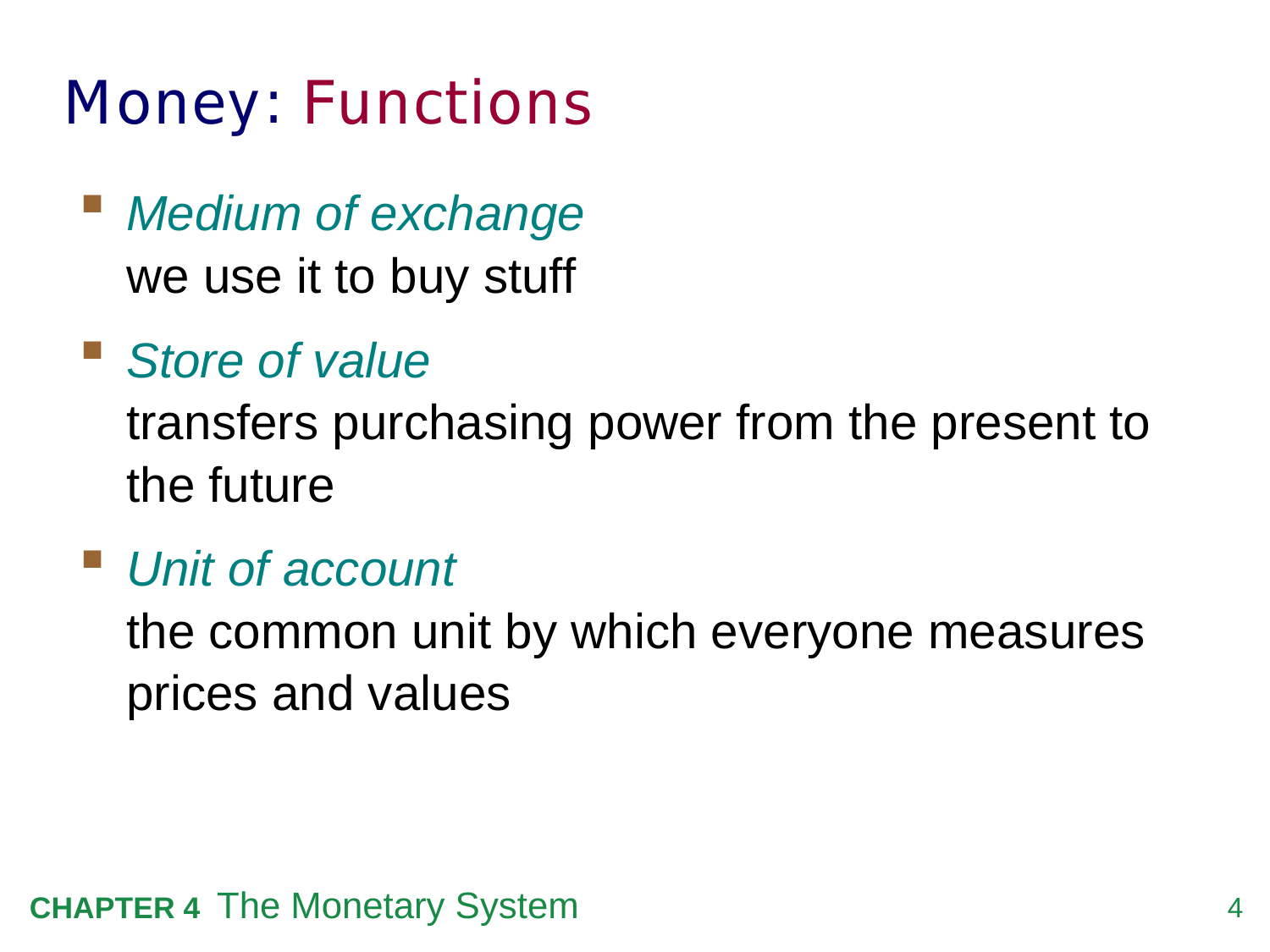

# Money: Functions
Medium of exchange
we use it to buy stuff
Store of value
transfers purchasing power from the present to the future
Unit of account
the common unit by which everyone measures prices and values